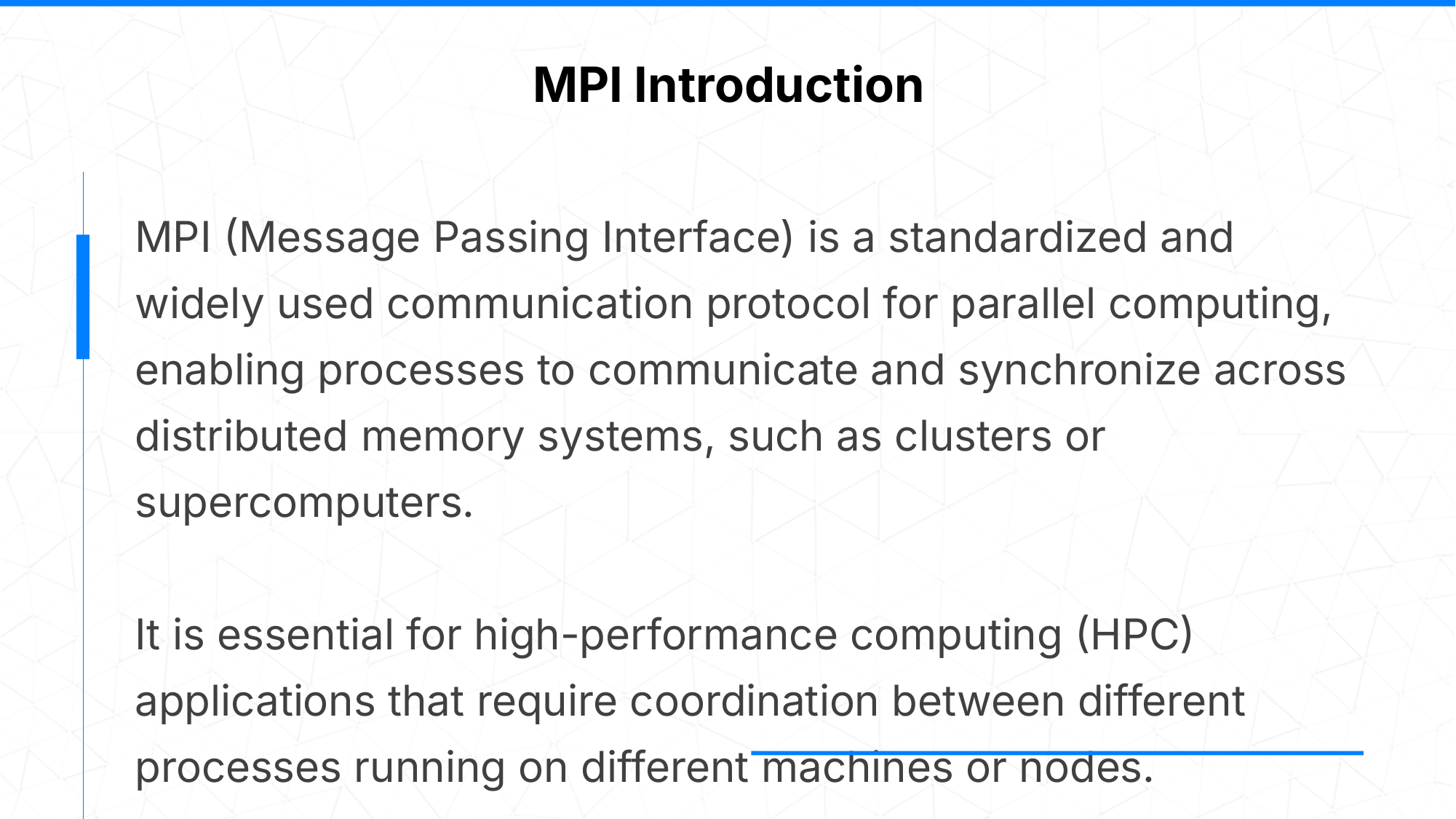

MPI Introduction
MPI (Message Passing Interface) is a standardized and widely used communication protocol for parallel computing, enabling processes to communicate and synchronize across distributed memory systems, such as clusters or supercomputers.

It is essential for high-performance computing (HPC) applications that require coordination between different processes running on different machines or nodes.